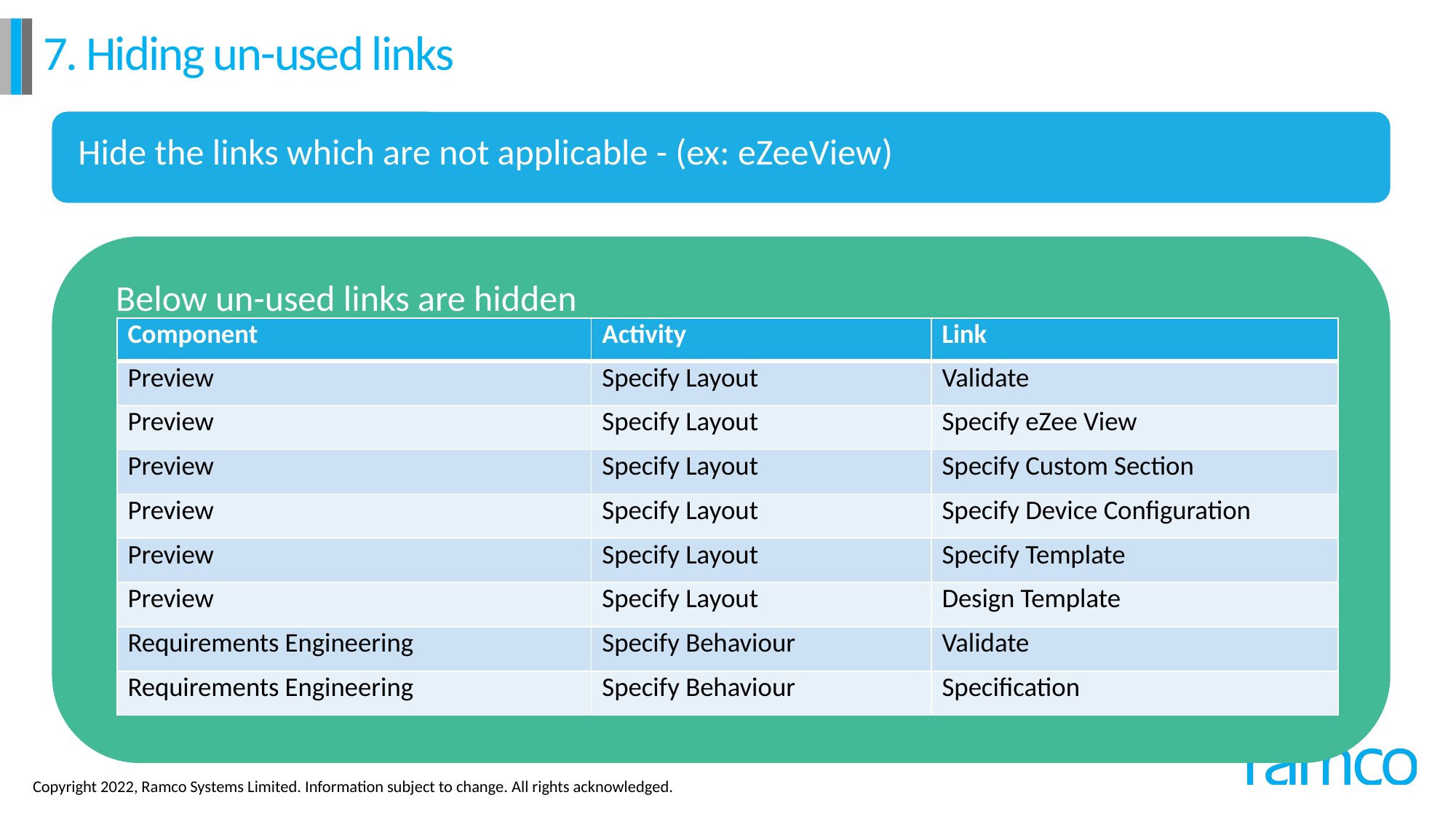

# 7. Hiding un-used links
Hide the links which are not applicable - (ex: eZeeView)
  Below un-used links are hidden

| Component | Activity | Link |
| --- | --- | --- |
| Preview | Specify Layout | Validate |
| Preview | Specify Layout | Specify eZee View |
| Preview | Specify Layout | Specify Custom Section |
| Preview | Specify Layout | Specify Device Configuration |
| Preview | Specify Layout | Specify Template |
| Preview | Specify Layout | Design Template |
| Requirements Engineering | Specify Behaviour | Validate |
| Requirements Engineering | Specify Behaviour | Specification |